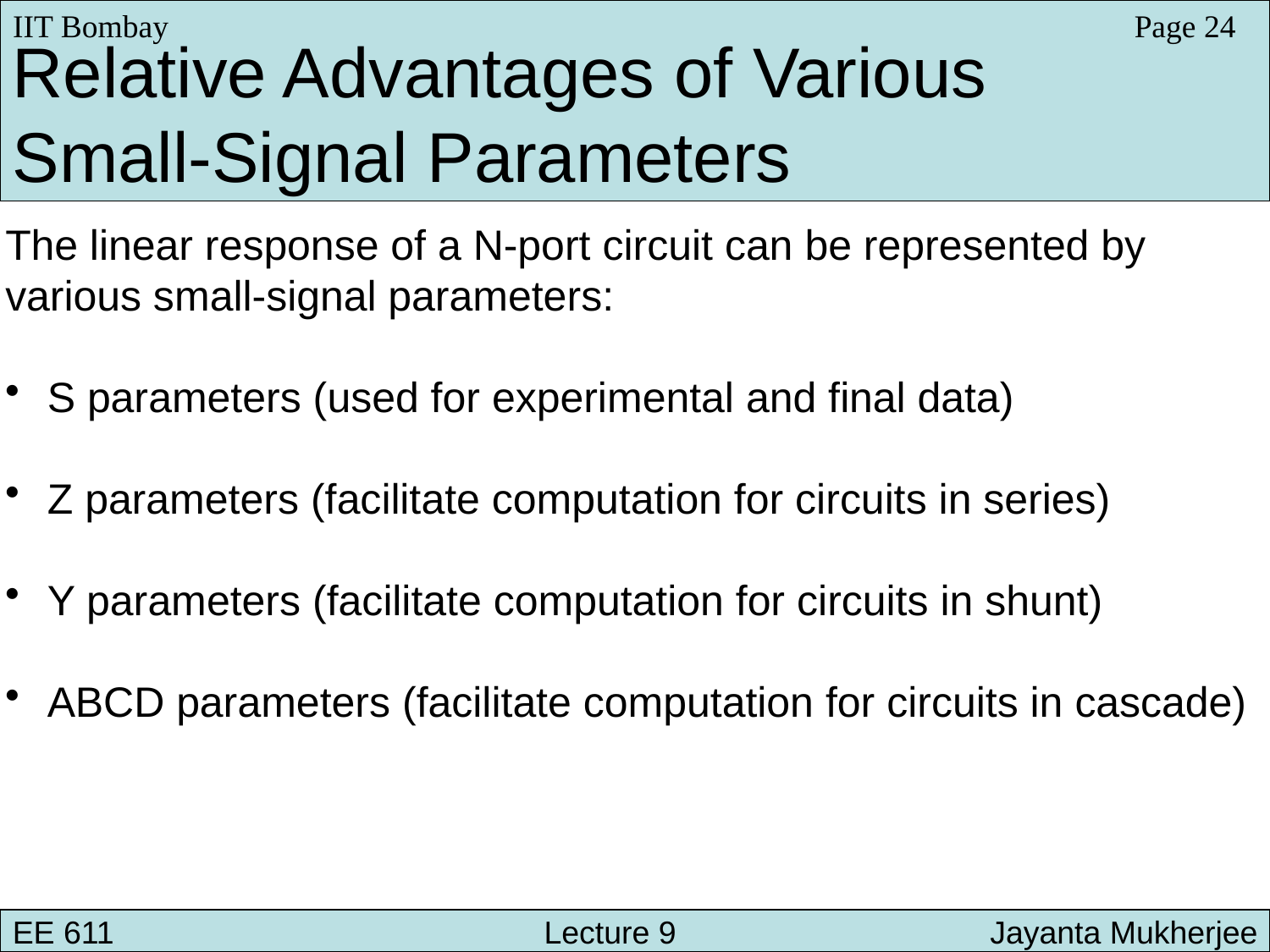

IIT Bombay
Page 24
Relative Advantages of Various Small-Signal Parameters
The linear response of a N-port circuit can be represented by
various small-signal parameters:

 S parameters (used for experimental and final data)

 Z parameters (facilitate computation for circuits in series)

 Y parameters (facilitate computation for circuits in shunt)

 ABCD parameters (facilitate computation for circuits in cascade)
EE 611 			                 Lecture 9       	    	          Jayanta Mukherjee